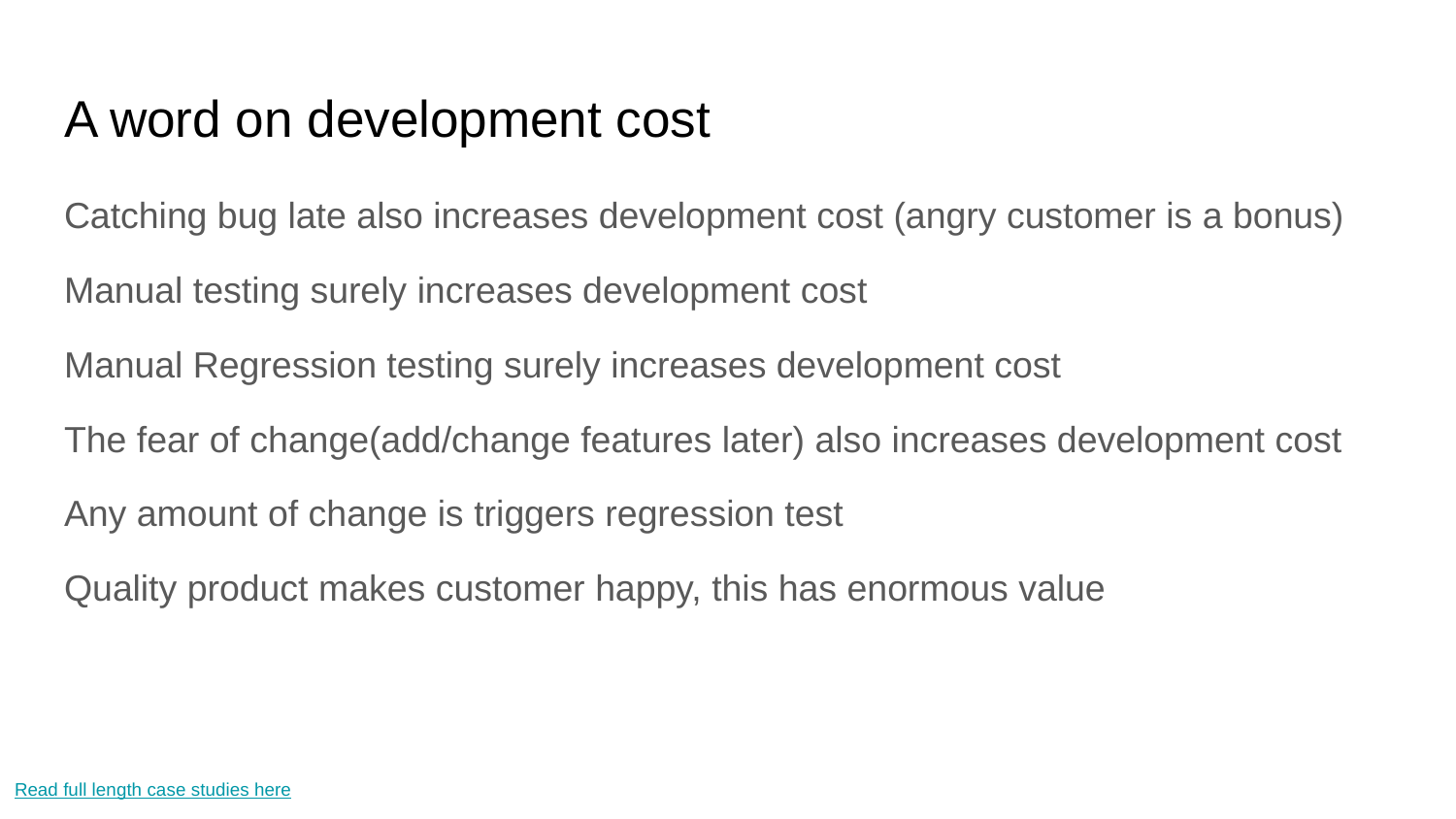

# A word on development cost
Catching bug late also increases development cost (angry customer is a bonus)
Manual testing surely increases development cost
Manual Regression testing surely increases development cost
The fear of change(add/change features later) also increases development cost
Any amount of change is triggers regression test
Quality product makes customer happy, this has enormous value

Read full length case studies here